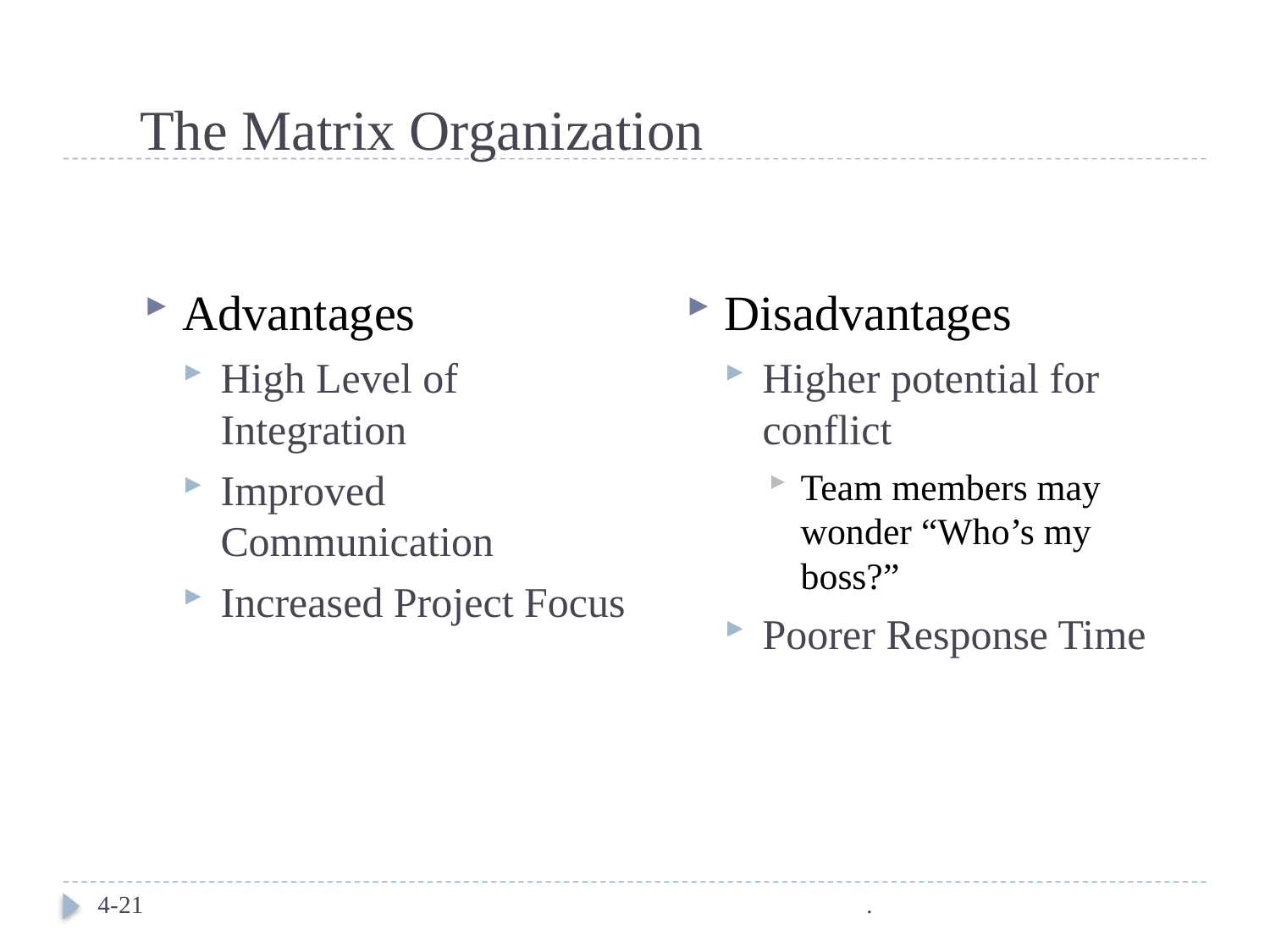

# The Matrix Organization
Advantages
High Level of Integration
Improved Communication
Increased Project Focus
Disadvantages
Higher potential for conflict
Team members may wonder “Who’s my boss?”
Poorer Response Time

.
4-21